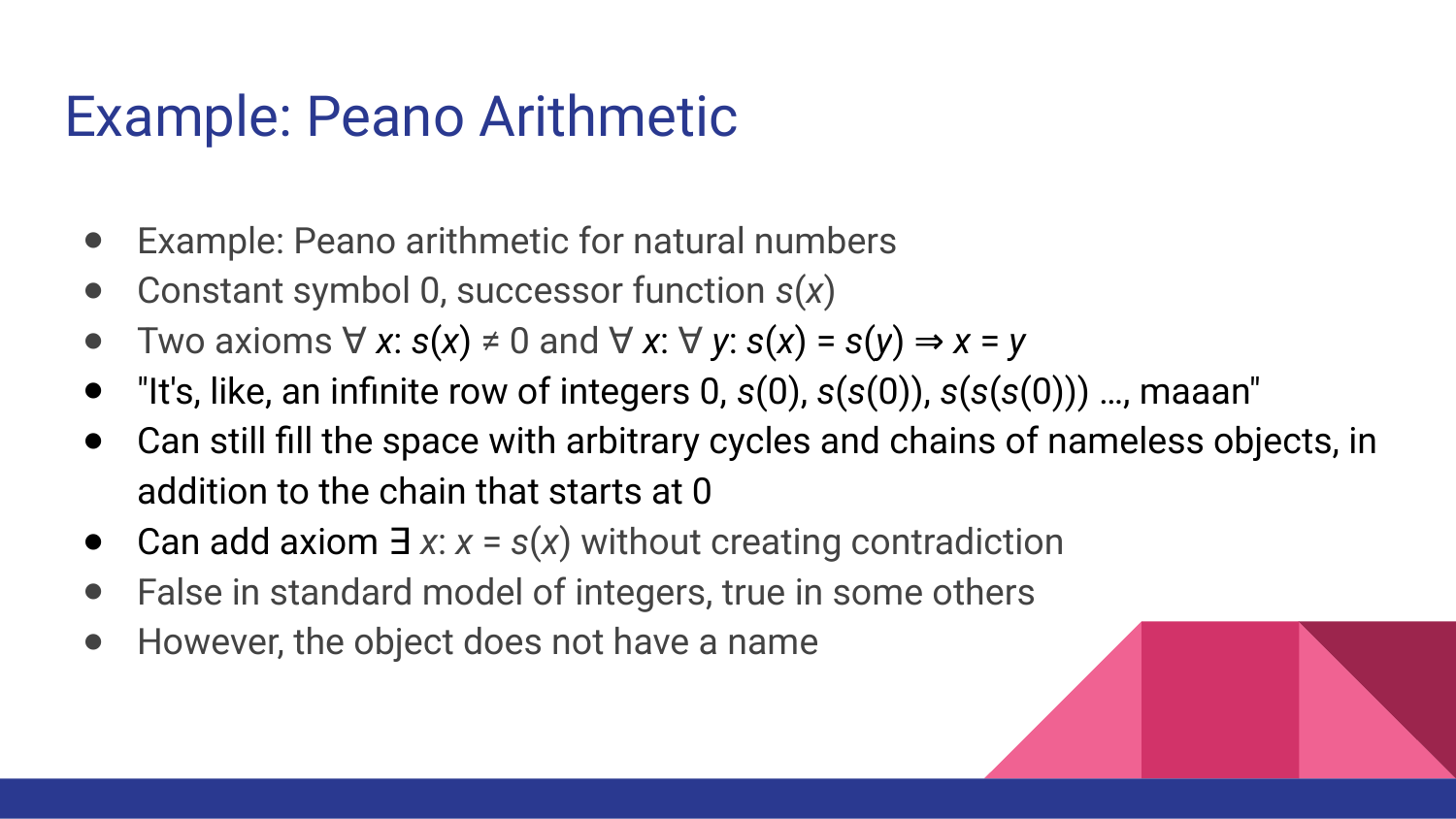

# Example: Peano Arithmetic
Example: Peano arithmetic for natural numbers
Constant symbol 0, successor function s(x)
Two axioms ∀ x: s(x) ≠ 0 and ∀ x: ∀ y: s(x) = s(y) ⇒ x = y
"It's, like, an infinite row of integers 0, s(0), s(s(0)), s(s(s(0))) …, maaan"
Can still fill the space with arbitrary cycles and chains of nameless objects, in addition to the chain that starts at 0
Can add axiom ∃ x: x = s(x) without creating contradiction
False in standard model of integers, true in some others
However, the object does not have a name